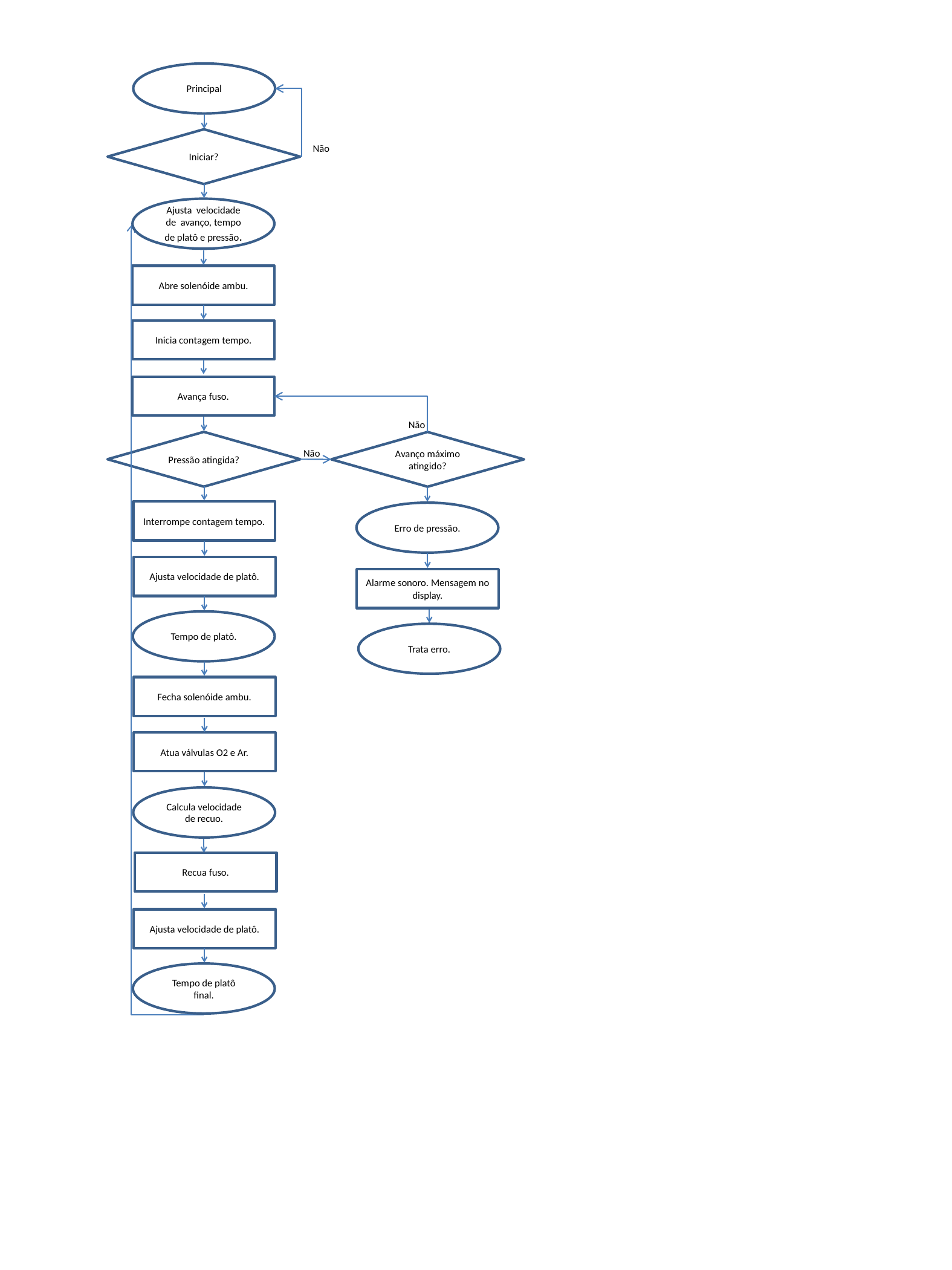

Principal
Iniciar?
Não
Ajusta  velocidade de  avanço, tempo de platô e pressão.
Abre solenóide ambu.
Inicia contagem tempo.
Avança fuso.
Não
Pressão atingida?
Avanço máximo atingido?
Não
Interrompe contagem tempo.
Erro de pressão.
Ajusta velocidade de platô.
Alarme sonoro. Mensagem no display.
Tempo de platô.
Trata erro.
Fecha solenóide ambu.
Atua válvulas O2 e Ar.
Calcula velocidade de recuo.
Recua fuso.
Ajusta velocidade de platô.
Tempo de platô final.